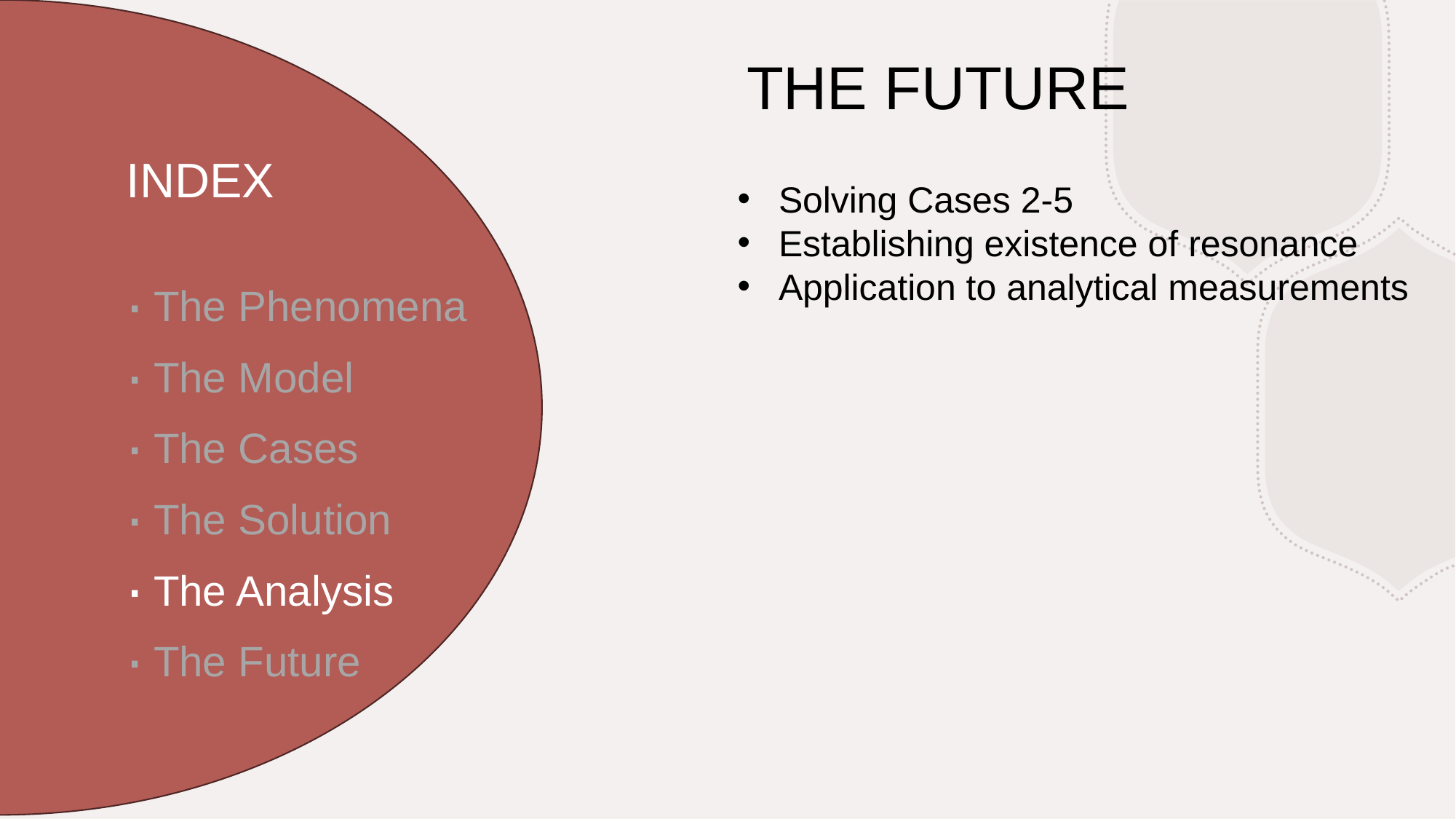

THE FUTURE
# INDEX
Solving Cases 2-5
Establishing existence of resonance
Application to analytical measurements
The Phenomena
The Model
The Cases
The Solution
The Analysis
The Future